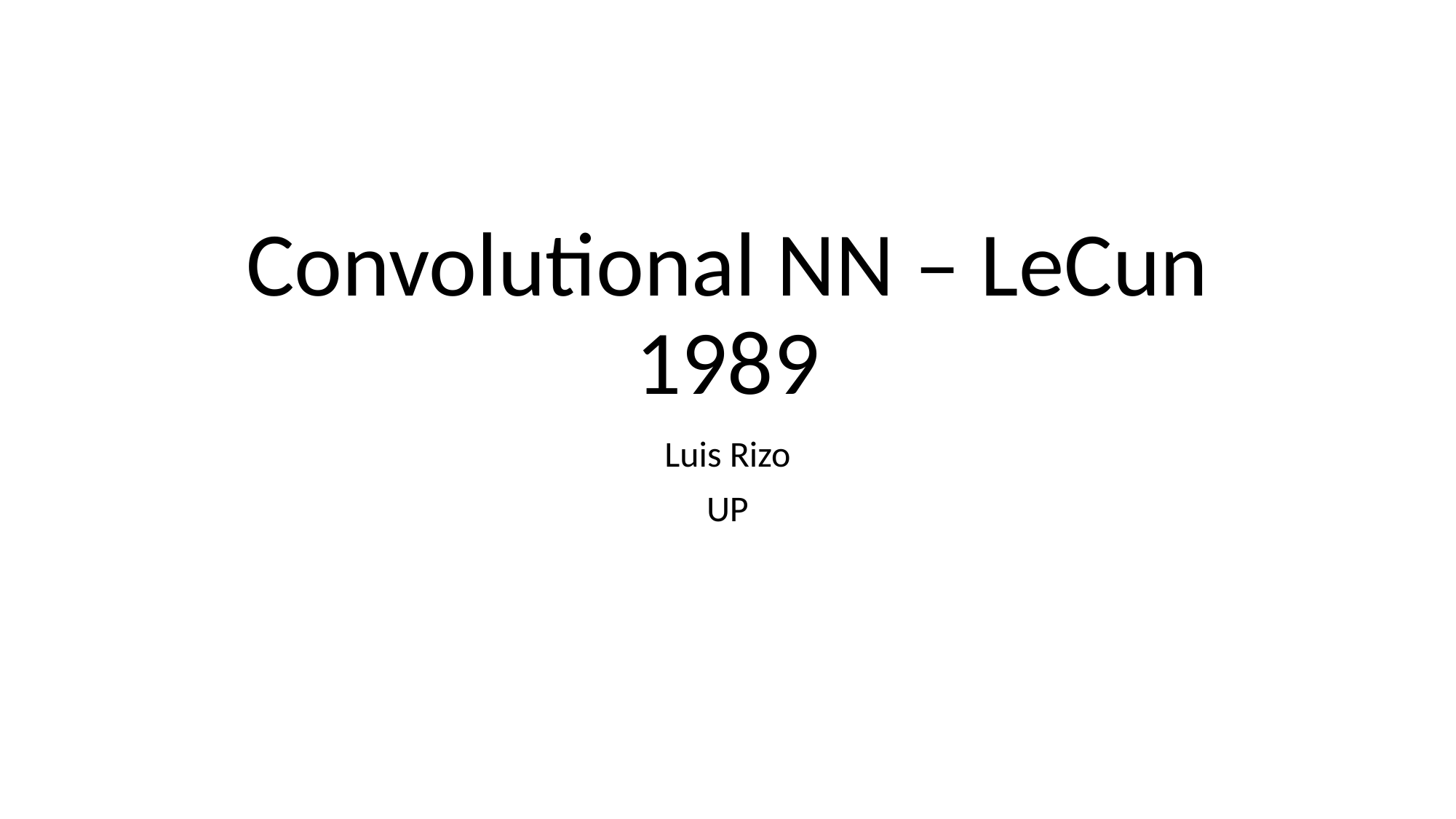

# Convolutional NN – LeCun 1989
Luis Rizo
UP